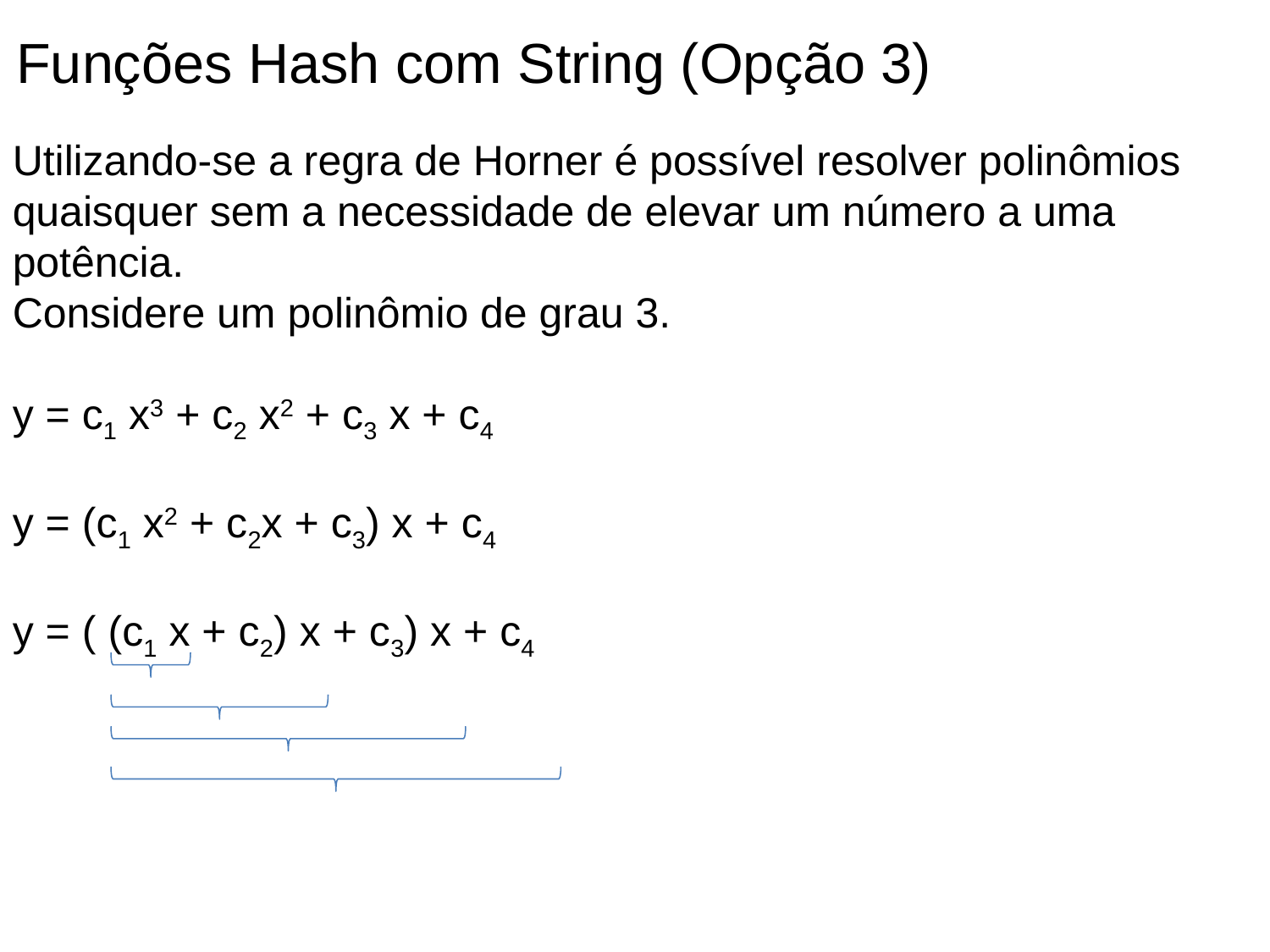

Funções Hash com String (Opção 3)
Utilizando-se a regra de Horner é possível resolver polinômios quaisquer sem a necessidade de elevar um número a uma potência.
Considere um polinômio de grau 3.

y = c1 x3 + c2 x2 + c3 x + c4

y = (c1 x2 + c2x + c3) x + c4

y = ( (c1 x + c2) x + c3) x + c4